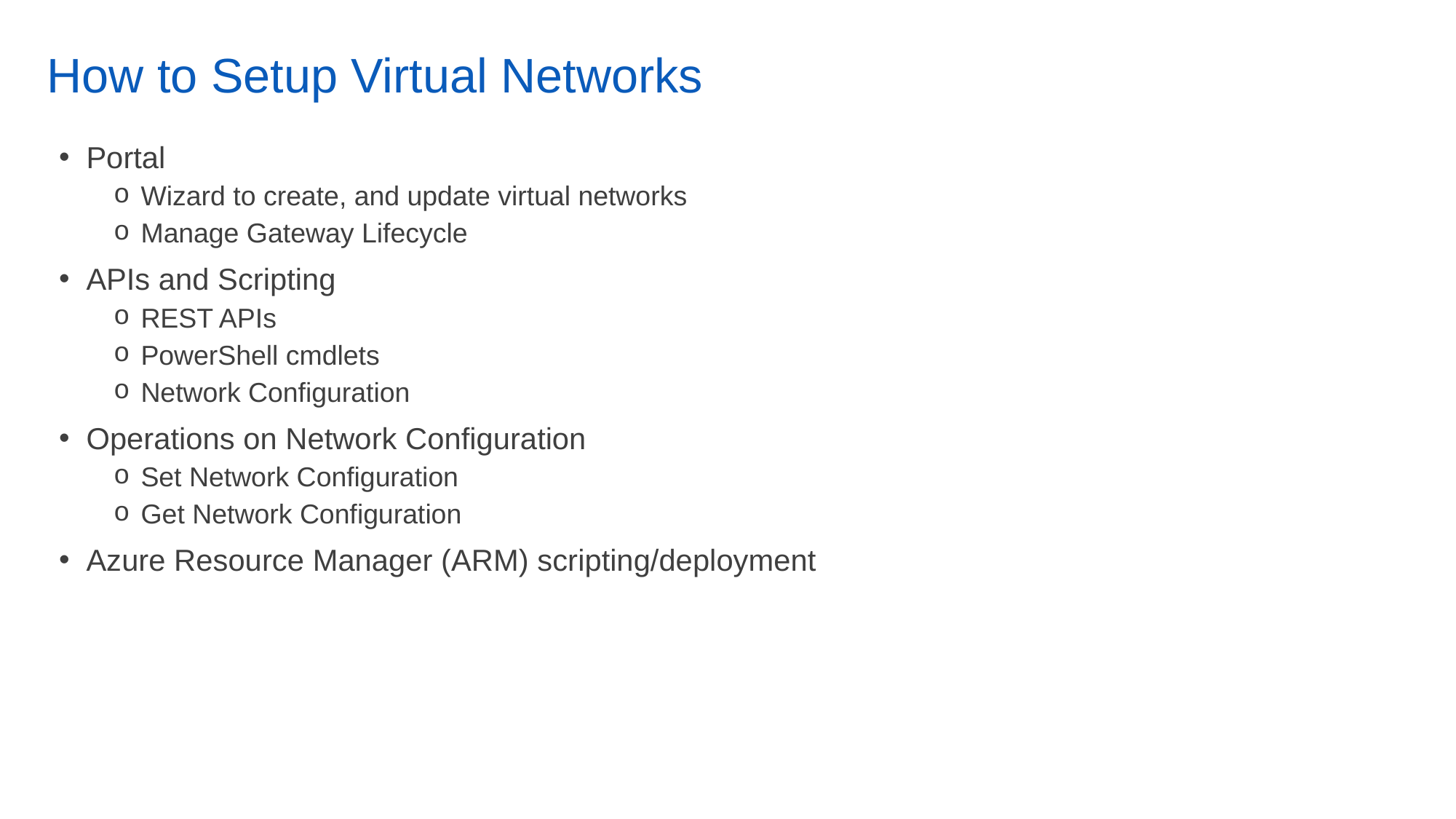

# How to Setup Virtual Networks
Portal
Wizard to create, and update virtual networks
Manage Gateway Lifecycle
APIs and Scripting
REST APIs
PowerShell cmdlets
Network Configuration
Operations on Network Configuration
Set Network Configuration
Get Network Configuration
Azure Resource Manager (ARM) scripting/deployment